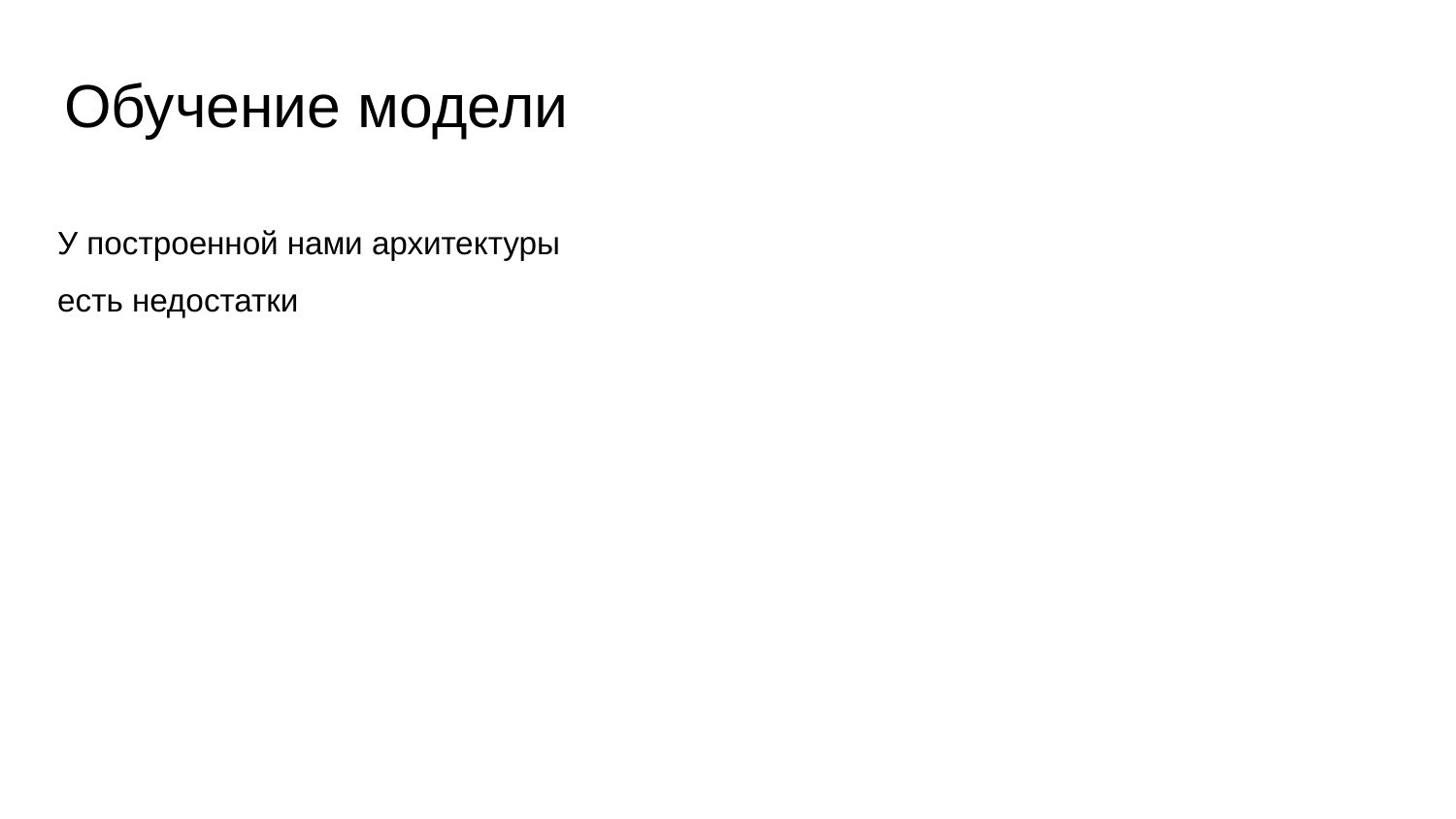

# Обучение модели
У построенной нами архитектуры есть недостатки